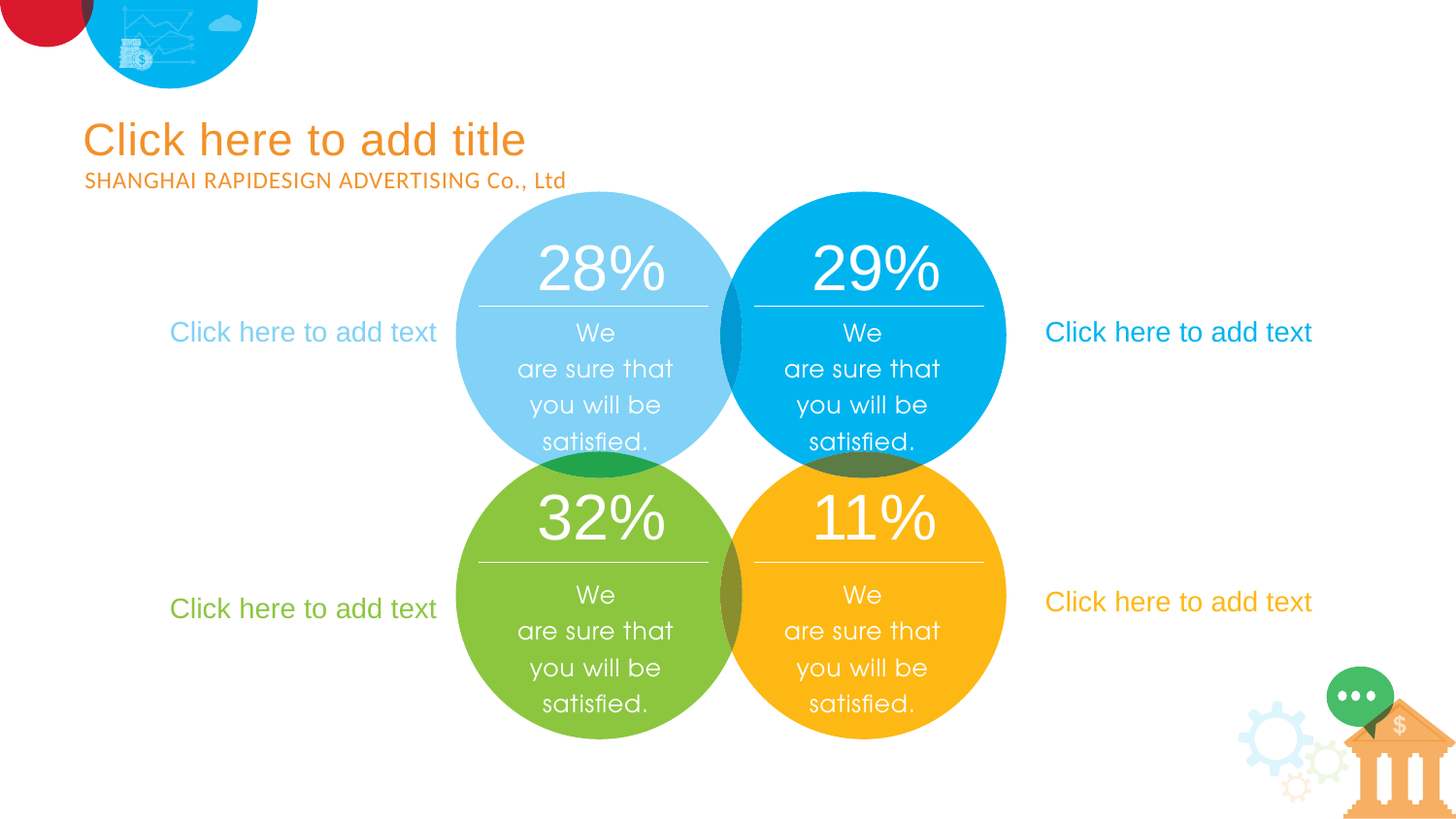

Click here to add title
SHANGHAI RAPIDESIGN ADVERTISING Co., Ltd

28%
29%

We
are sure that
you will be
satisfied.
We
are sure that
you will be
satisfied.

32%
11%

We
are sure that
you will be
satisfied.
We
are sure that
you will be
satisfied.
Click here to add text
Click here to add text
Click here to add text
Click here to add text